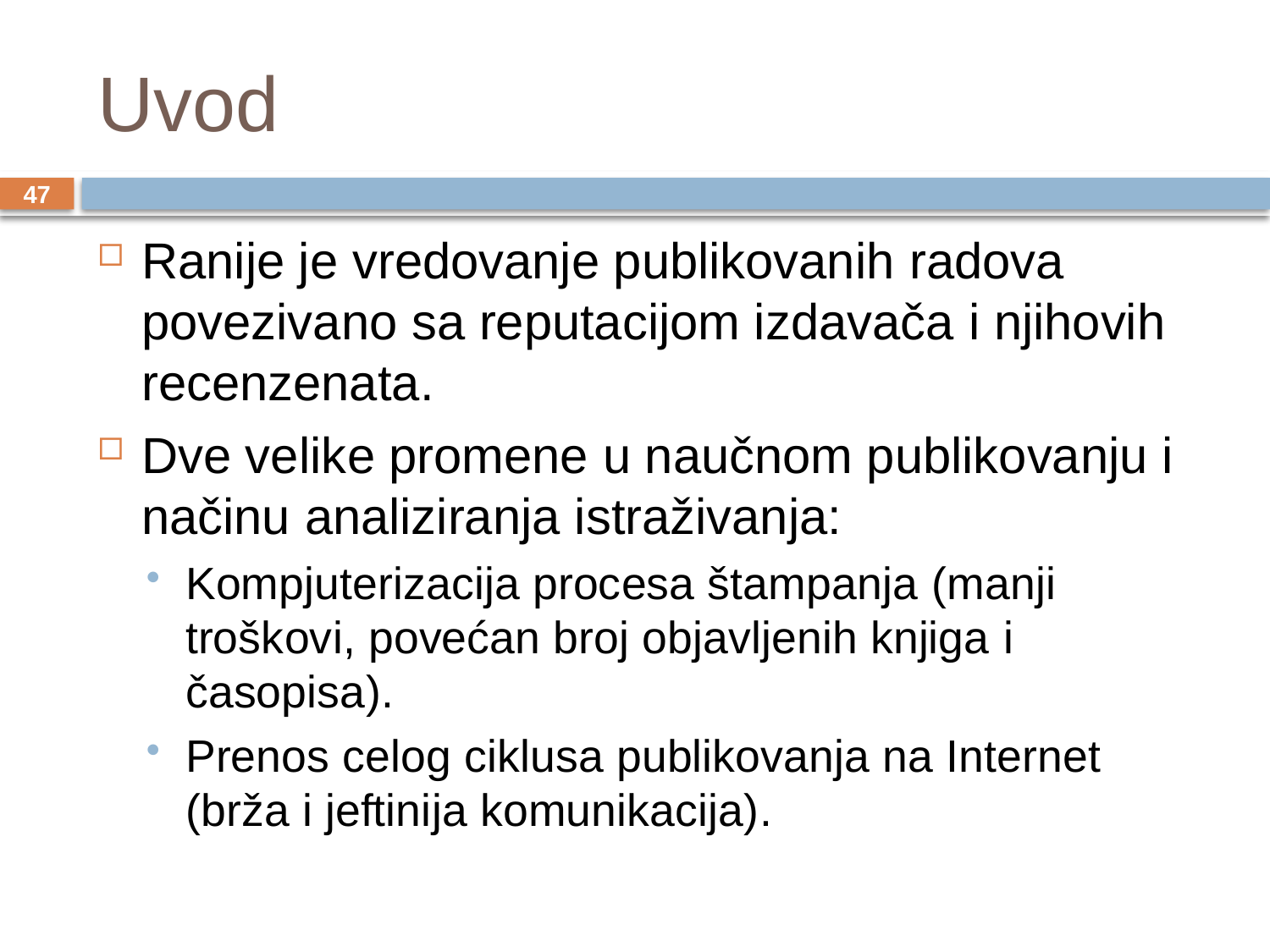

# Uvod
47
Ranije je vredovanje publikovanih radova povezivano sa reputacijom izdavača i njihovih recenzenata.
Dve velike promene u naučnom publikovanju i načinu analiziranja istraživanja:
Kompjuterizacija procesa štampanja (manji troškovi, povećan broj objavljenih knjiga i časopisa).
Prenos celog ciklusa publikovanja na Internet (brža i jeftinija komunikacija).